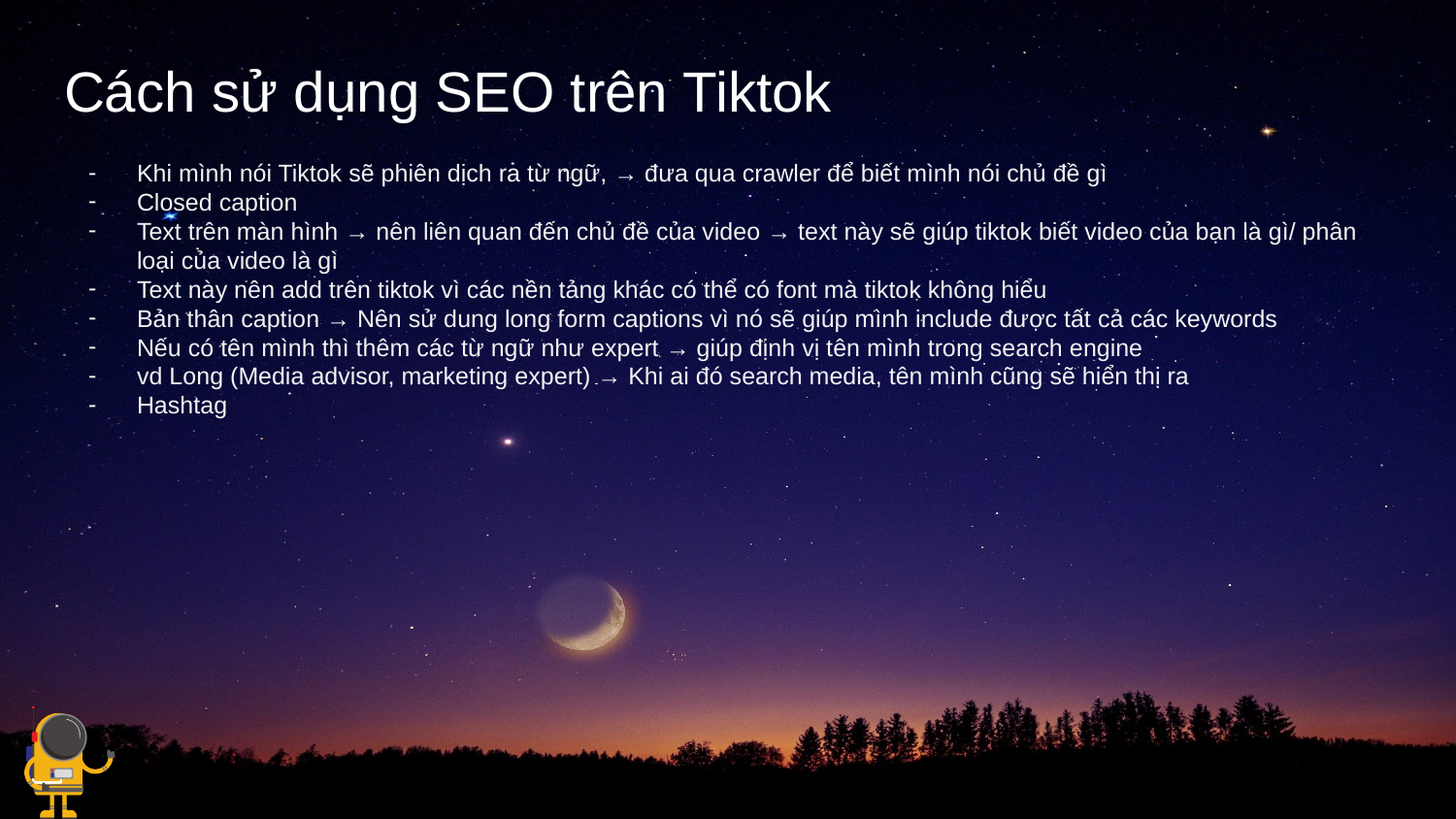

# Cách sử dụng SEO trên Tiktok
Khi mình nói Tiktok sẽ phiên dịch ra từ ngữ, → đưa qua crawler để biết mình nói chủ đề gì
Closed caption
Text trên màn hình → nên liên quan đến chủ đề của video → text này sẽ giúp tiktok biết video của bạn là gì/ phân loại của video là gì
Text này nên add trên tiktok vì các nền tảng khác có thể có font mà tiktok không hiểu
Bản thân caption → Nên sử dung long form captions vì nó sẽ giúp mình include được tất cả các keywords
Nếu có tên mình thì thêm các từ ngữ như expert → giúp định vị tên mình trong search engine
vd Long (Media advisor, marketing expert) → Khi ai đó search media, tên mình cũng sẽ hiển thị ra
Hashtag